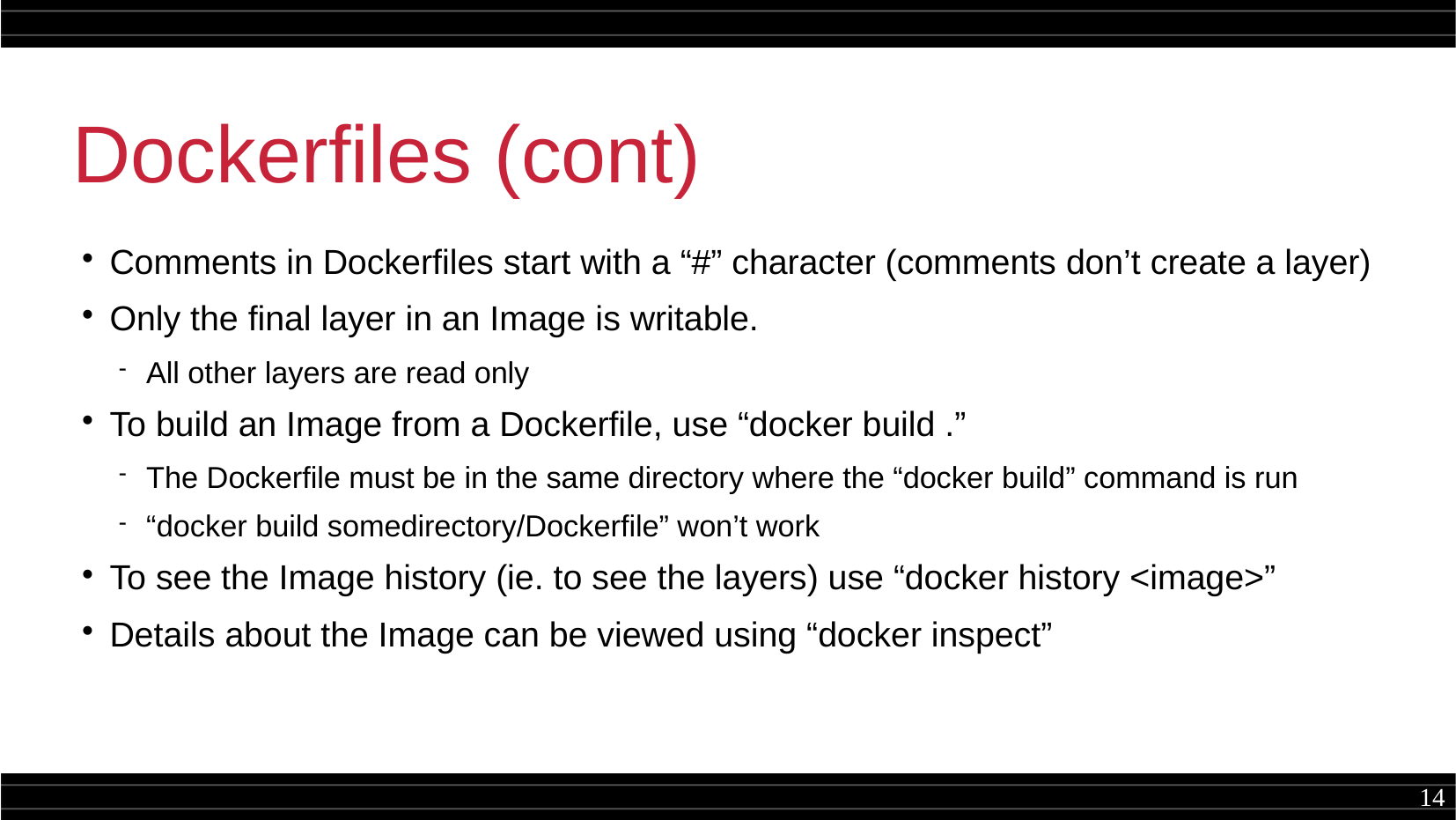

Dockerfiles (cont)
Comments in Dockerfiles start with a “#” character (comments don’t create a layer)
Only the final layer in an Image is writable.
All other layers are read only
To build an Image from a Dockerfile, use “docker build .”
The Dockerfile must be in the same directory where the “docker build” command is run
“docker build somedirectory/Dockerfile” won’t work
To see the Image history (ie. to see the layers) use “docker history <image>”
Details about the Image can be viewed using “docker inspect”